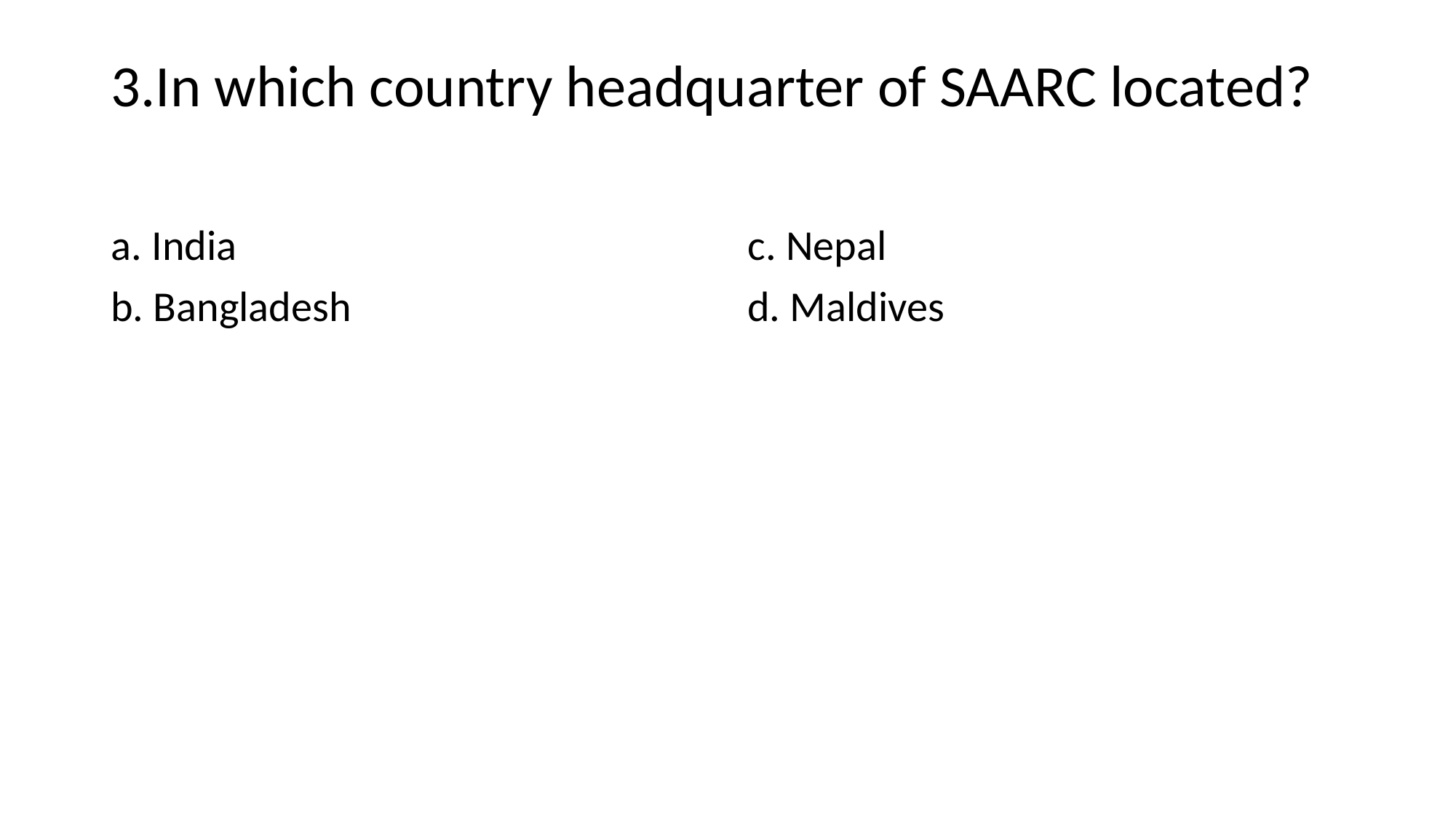

# 3.In which country headquarter of SAARC located?
a. India
b. Bangladesh

c. Nepal
d. Maldives